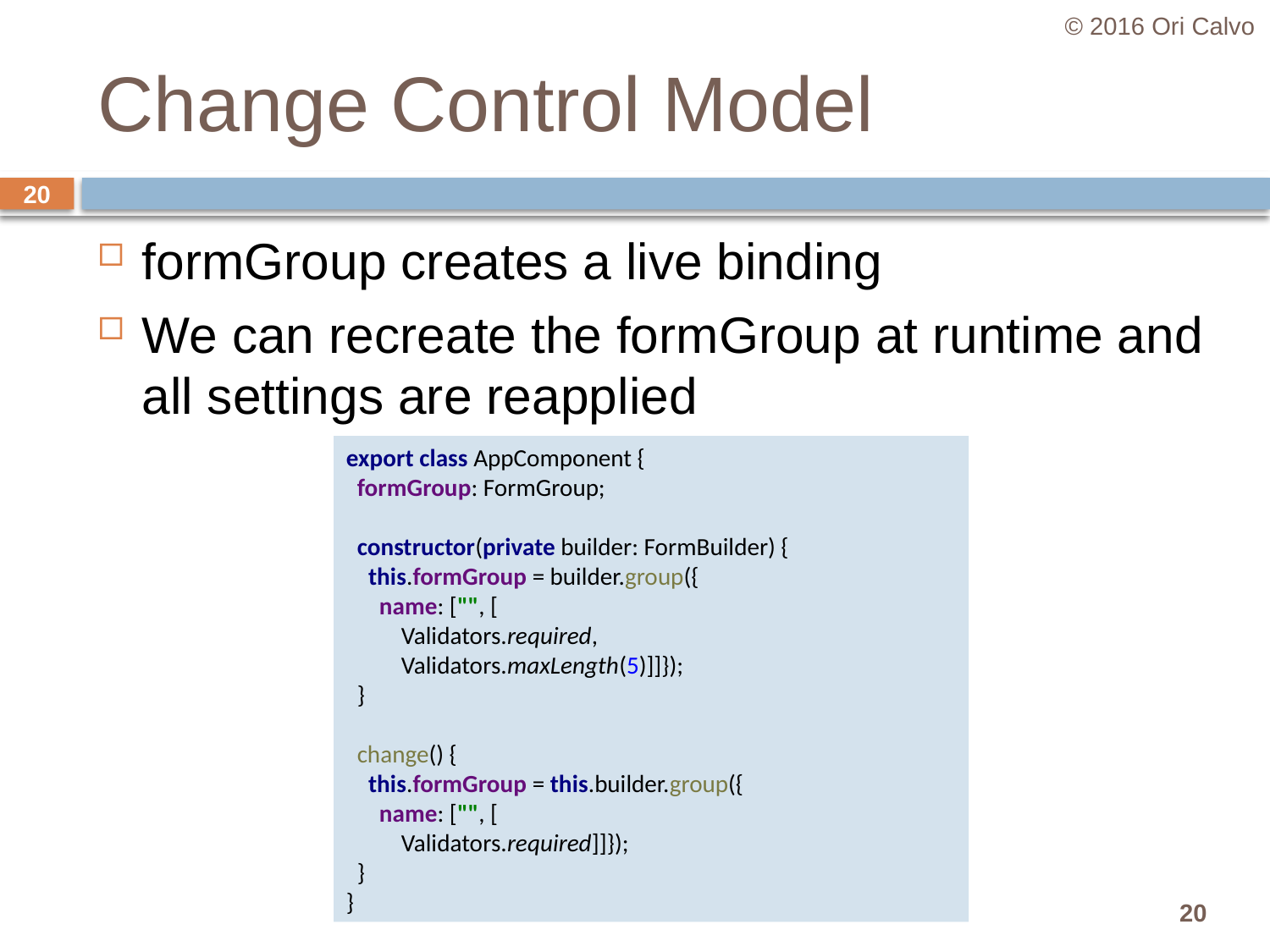

© 2016 Ori Calvo
# Change Control Model
20
formGroup creates a live binding
We can recreate the formGroup at runtime and all settings are reapplied
export class AppComponent {
  formGroup: FormGroup;
  constructor(private builder: FormBuilder) {
    this.formGroup = builder.group({
      name: ["", [
          Validators.required,
          Validators.maxLength(5)]]});
  }
  change() {
    this.formGroup = this.builder.group({
      name: ["", [
          Validators.required]]});
  }
}